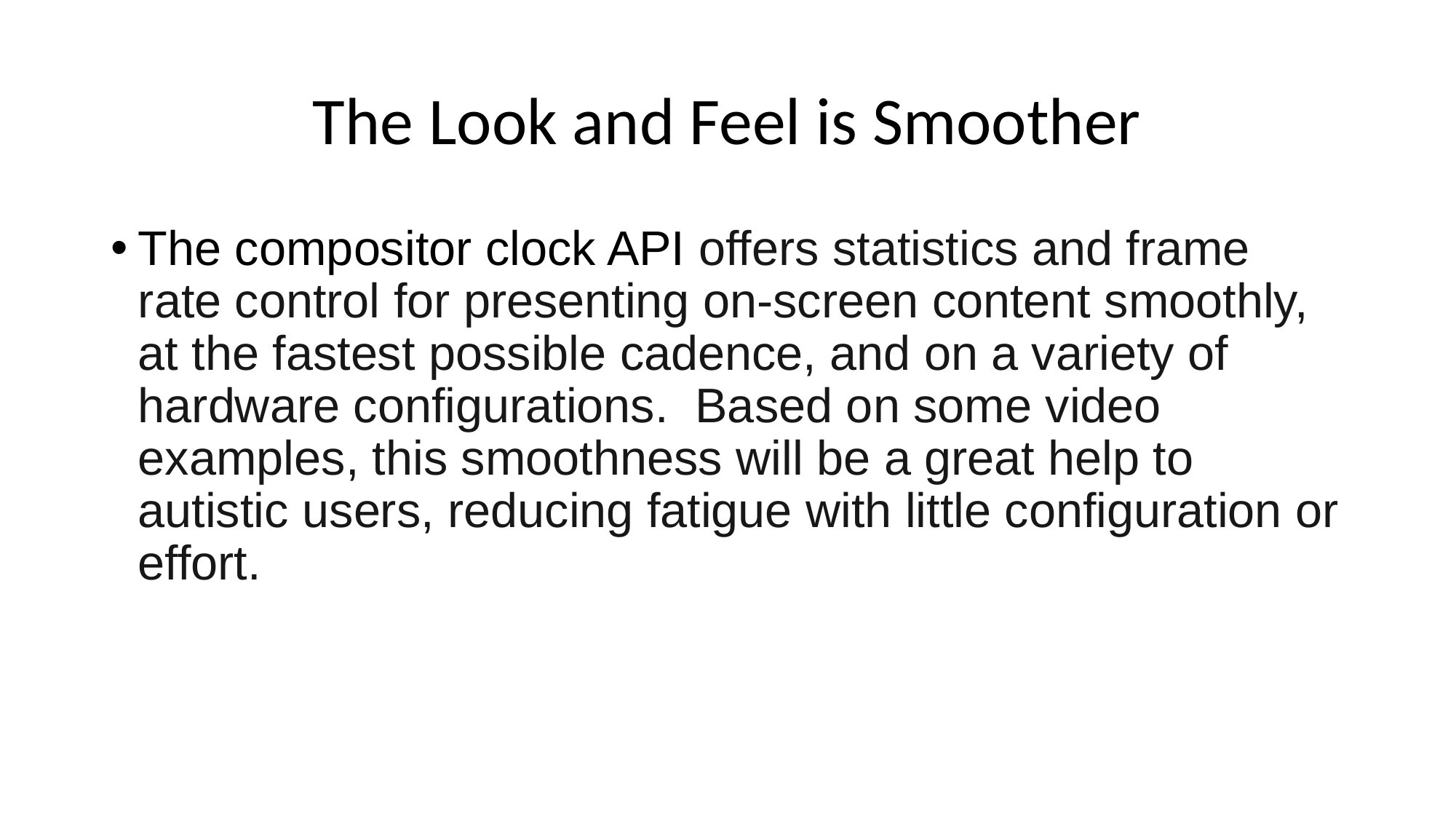

# The Look and Feel is Smoother
The compositor clock API offers statistics and frame rate control for presenting on-screen content smoothly, at the fastest possible cadence, and on a variety of hardware configurations.  Based on some video examples, this smoothness will be a great help to autistic users, reducing fatigue with little configuration or effort.